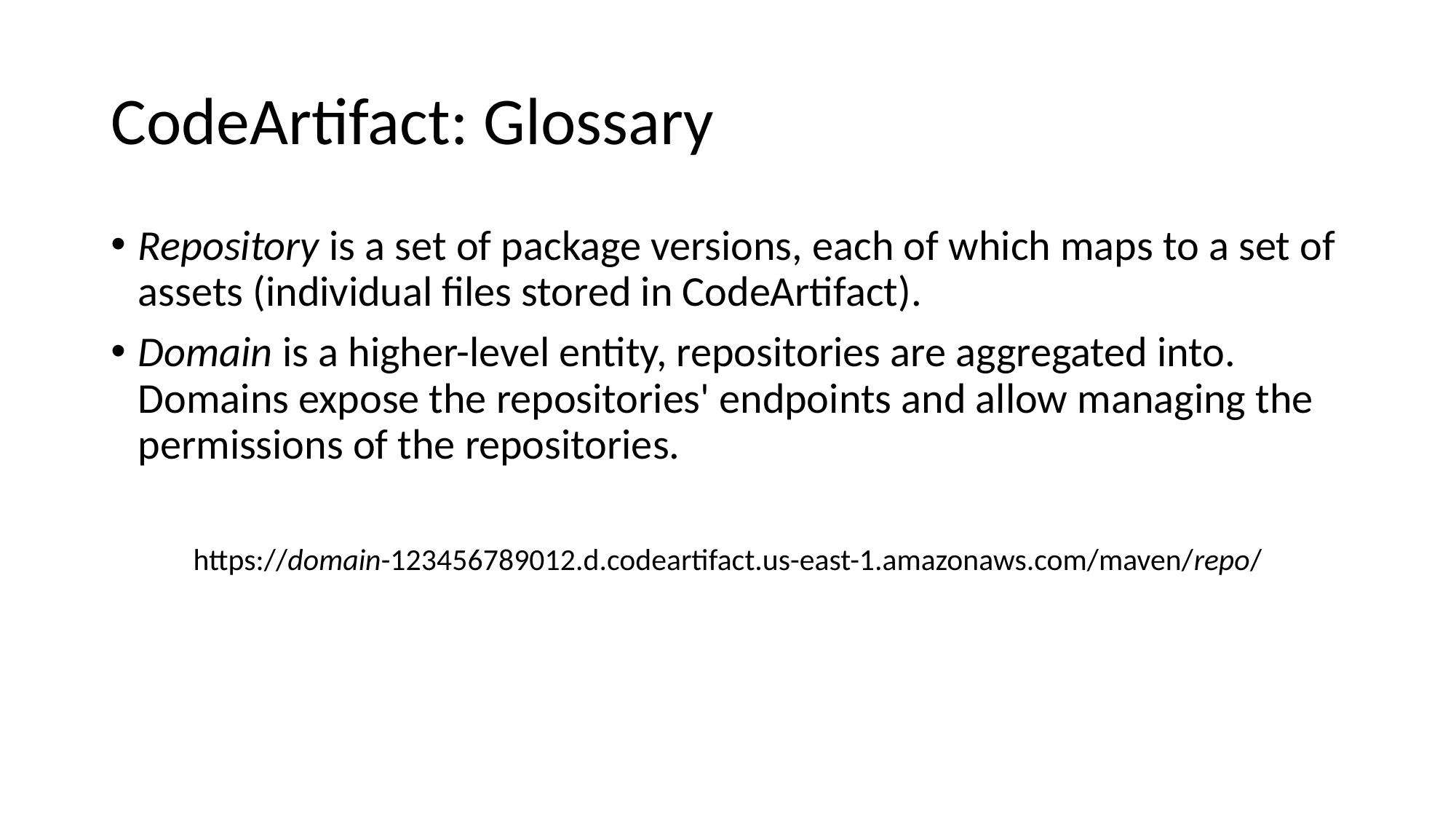

# CodeArtifact: Glossary
Repository is a set of package versions, each of which maps to a set of assets (individual files stored in CodeArtifact).
Domain is a higher-level entity, repositories are aggregated into. Domains expose the repositories' endpoints and allow managing the permissions of the repositories.

https://domain-123456789012.d.codeartifact.us-east-1.amazonaws.com/maven/repo/